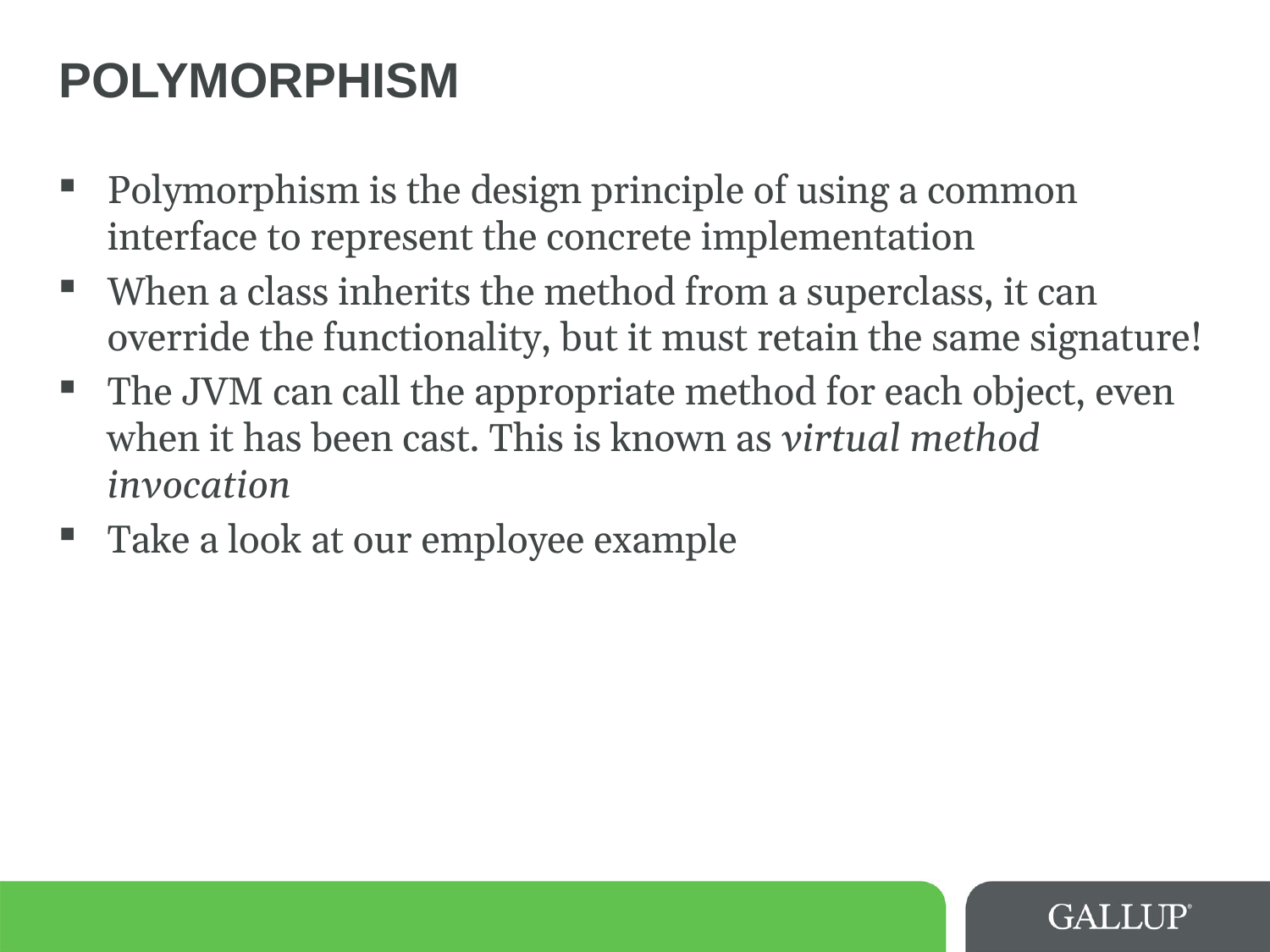

# polymorphism
Polymorphism is the design principle of using a common interface to represent the concrete implementation
When a class inherits the method from a superclass, it can override the functionality, but it must retain the same signature!
The JVM can call the appropriate method for each object, even when it has been cast. This is known as virtual method invocation
Take a look at our employee example